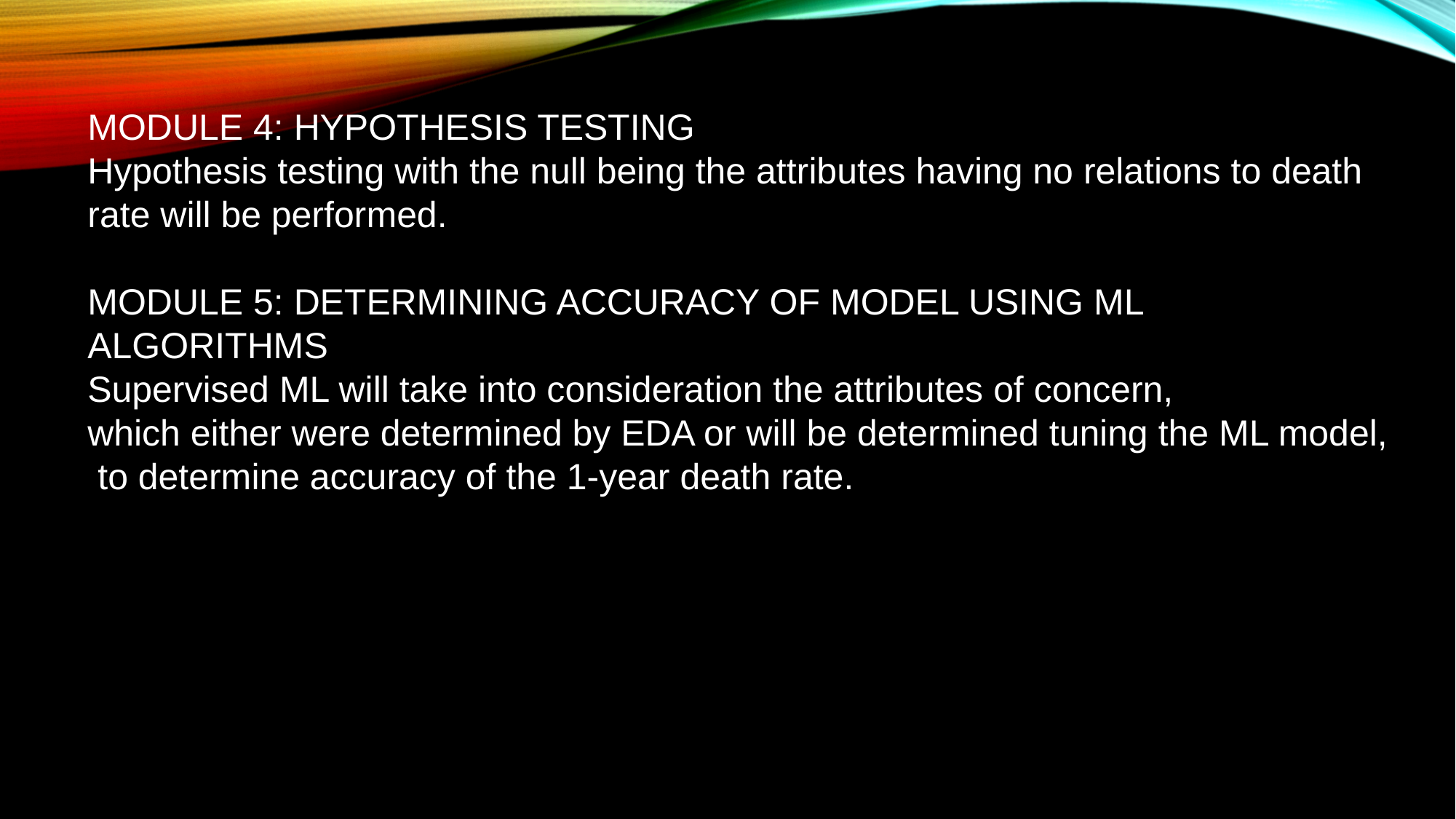

MODULE 4: HYPOTHESIS TESTING
Hypothesis testing with the null being the attributes having no relations to death rate will be performed.

MODULE 5: DETERMINING ACCURACY OF MODEL USING ML ALGORITHMS
Supervised ML will take into consideration the attributes of concern,
which either were determined by EDA or will be determined tuning the ML model,
 to determine accuracy of the 1-year death rate.